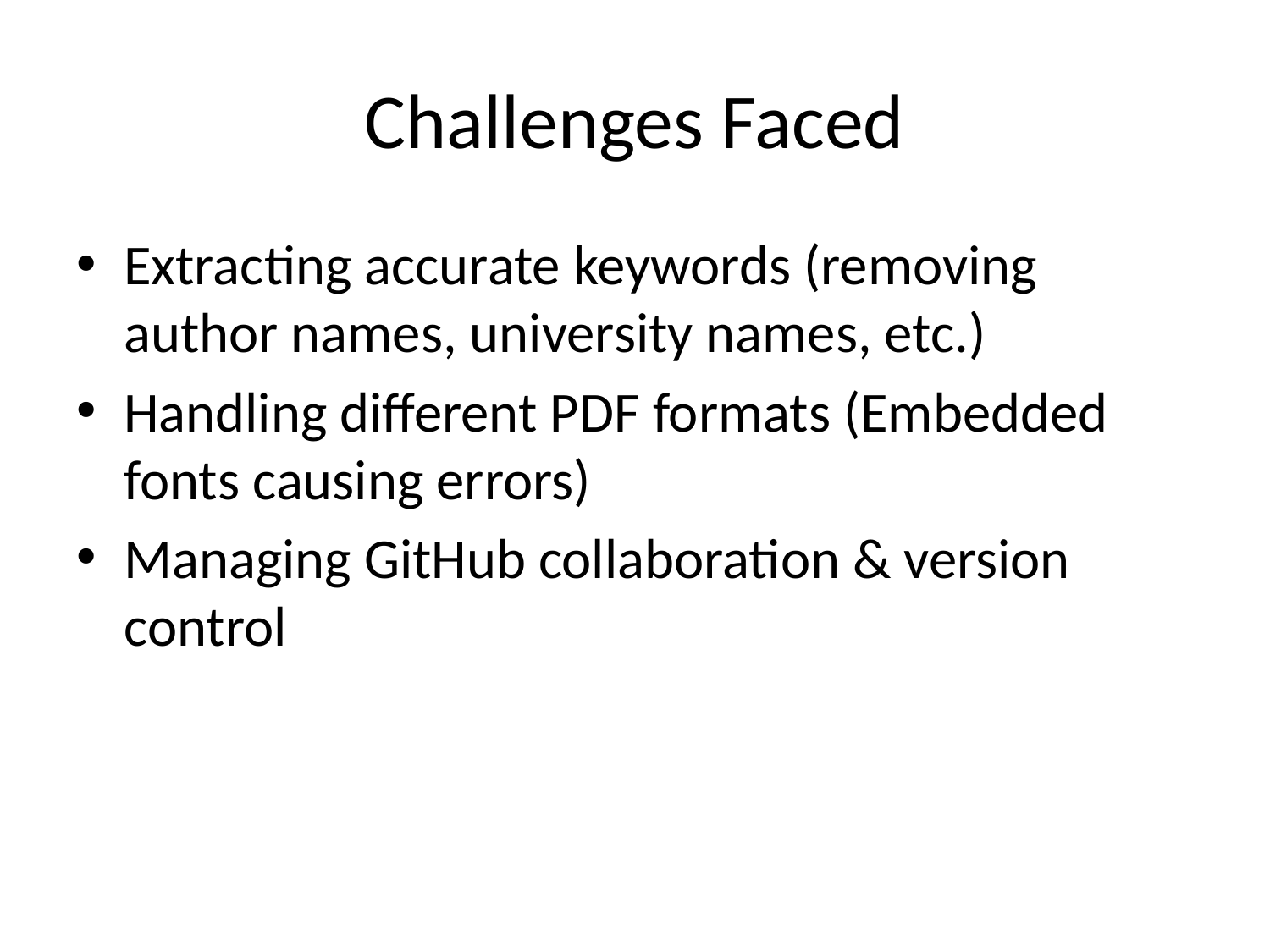

# Challenges Faced
Extracting accurate keywords (removing author names, university names, etc.)
Handling different PDF formats (Embedded fonts causing errors)
Managing GitHub collaboration & version control